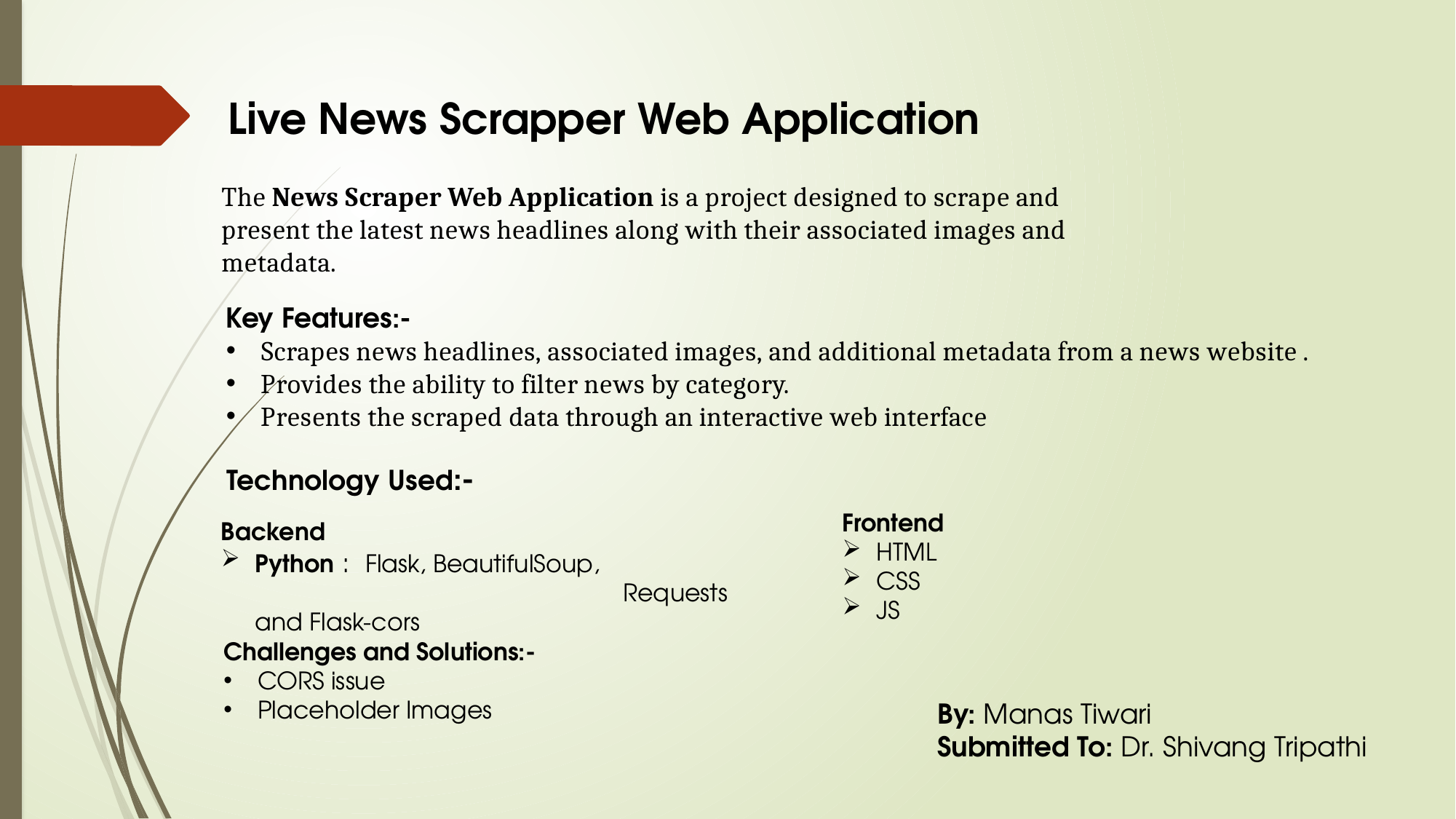

Live News Scrapper Web Application
The News Scraper Web Application is a project designed to scrape and present the latest news headlines along with their associated images and metadata.
Key Features:-
Scrapes news headlines, associated images, and additional metadata from a news website .
Provides the ability to filter news by category.
Presents the scraped data through an interactive web interface
Technology Used:-
Frontend
HTML
CSS
JS
Backend
Python :  Flask, BeautifulSoup, 		  	 	      Requests and Flask-cors
Challenges and Solutions:-
CORS issue
Placeholder Images
By: Manas Tiwari
Submitted To: Dr. Shivang Tripathi